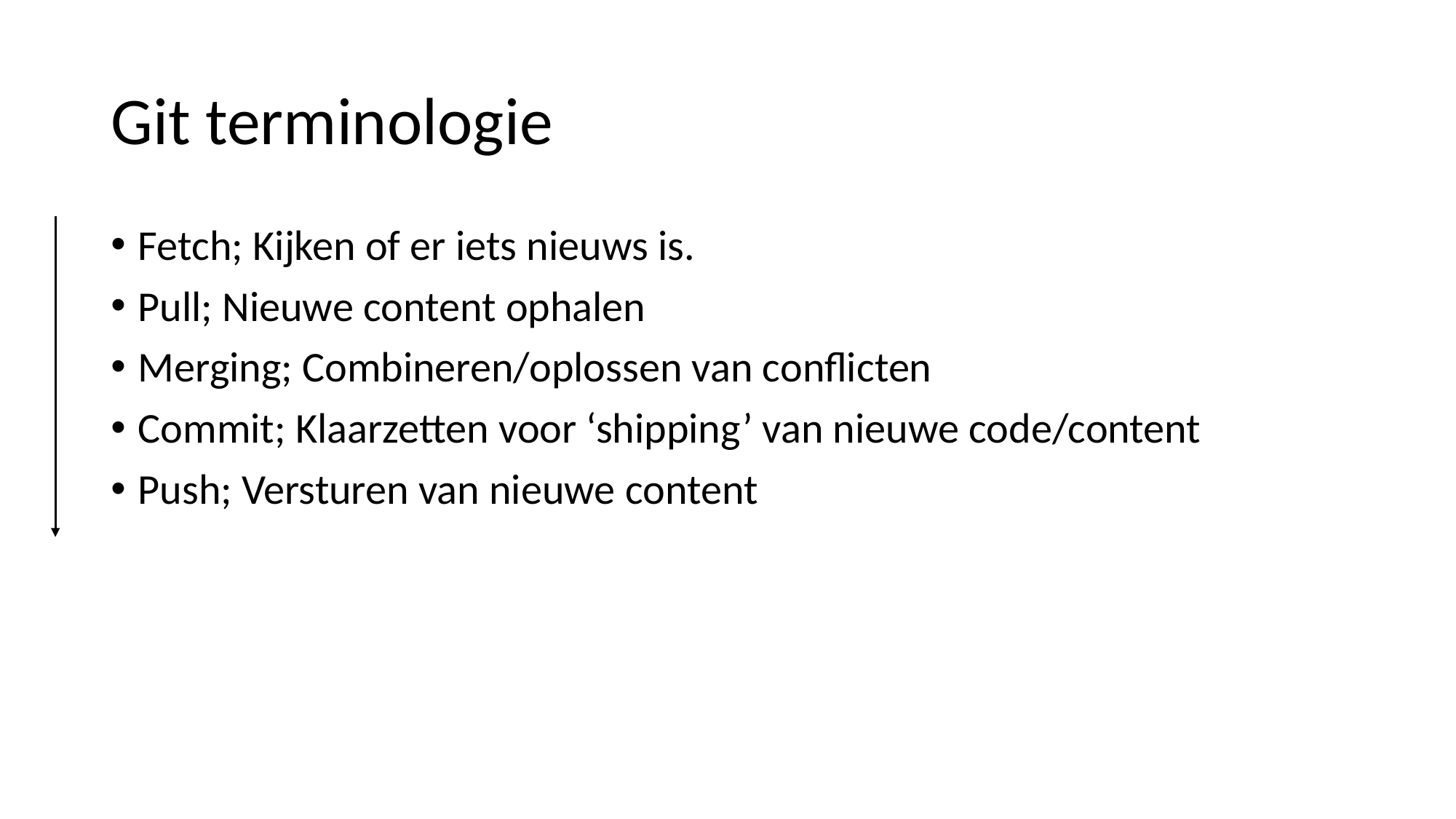

# Git terminologie
Fetch; Kijken of er iets nieuws is.
Pull; Nieuwe content ophalen
Merging; Combineren/oplossen van conflicten
Commit; Klaarzetten voor ‘shipping’ van nieuwe code/content
Push; Versturen van nieuwe content